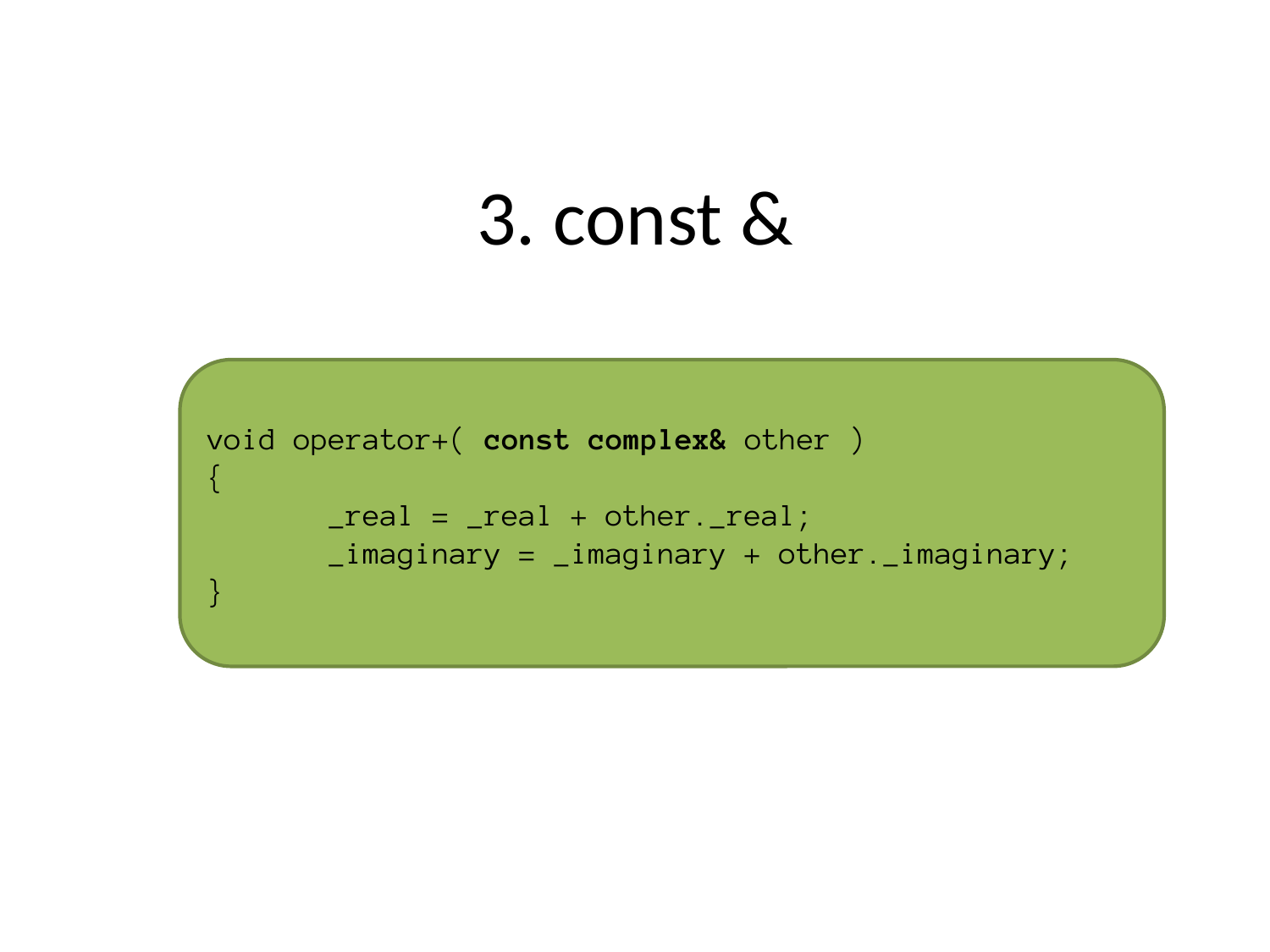

# 3. const &

void operator+( const complex& other )
{
       _real = _real + other._real;
       _imaginary = _imaginary + other._imaginary;
}